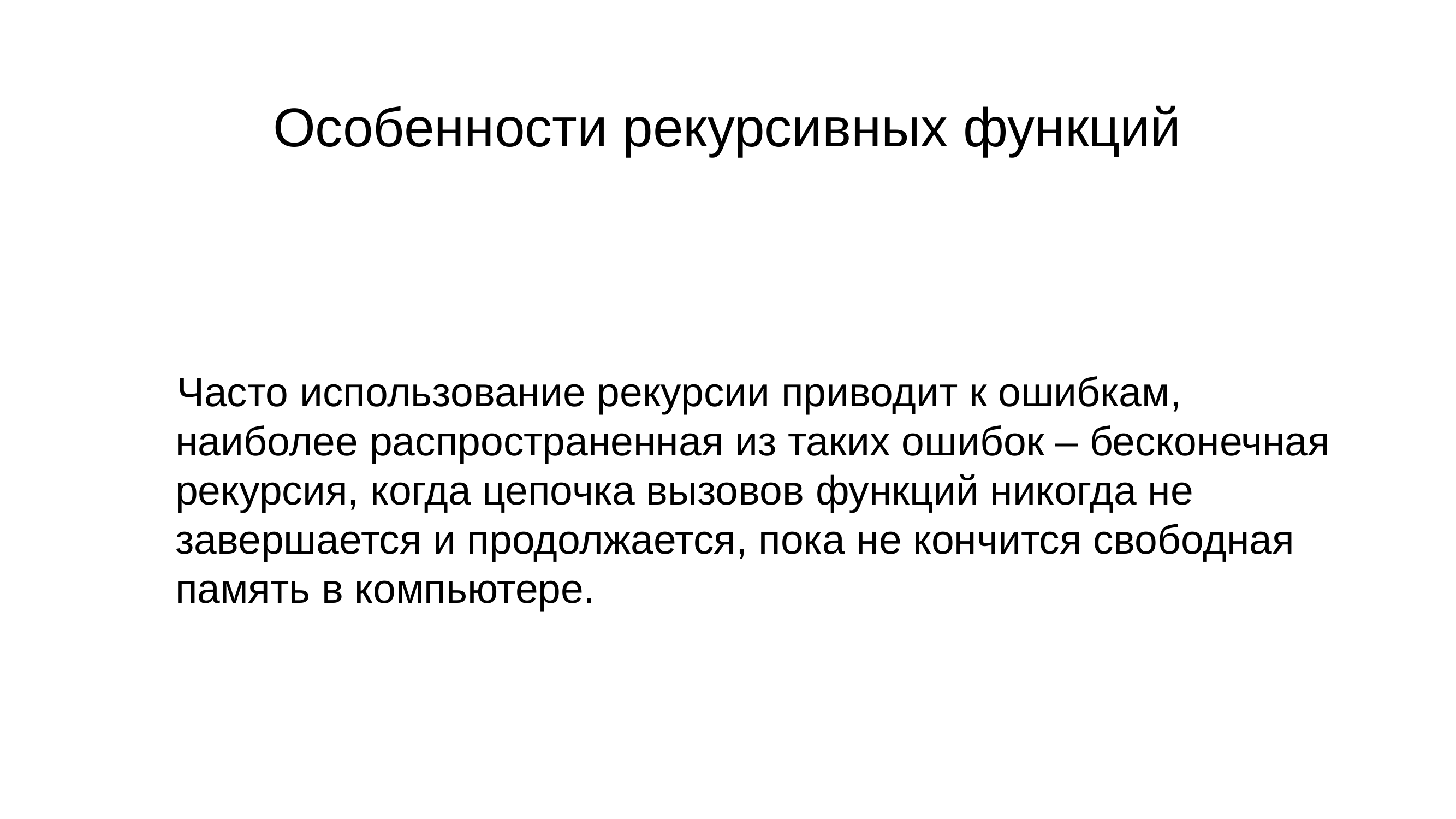

# Особенности рекурсивных функций
Часто использование рекурсии приводит к ошибкам, наиболее распространенная из таких ошибок – бесконечная рекурсия, когда цепочка вызовов функций никогда не завершается и продолжается, пока не кончится свободная память в компьютере.